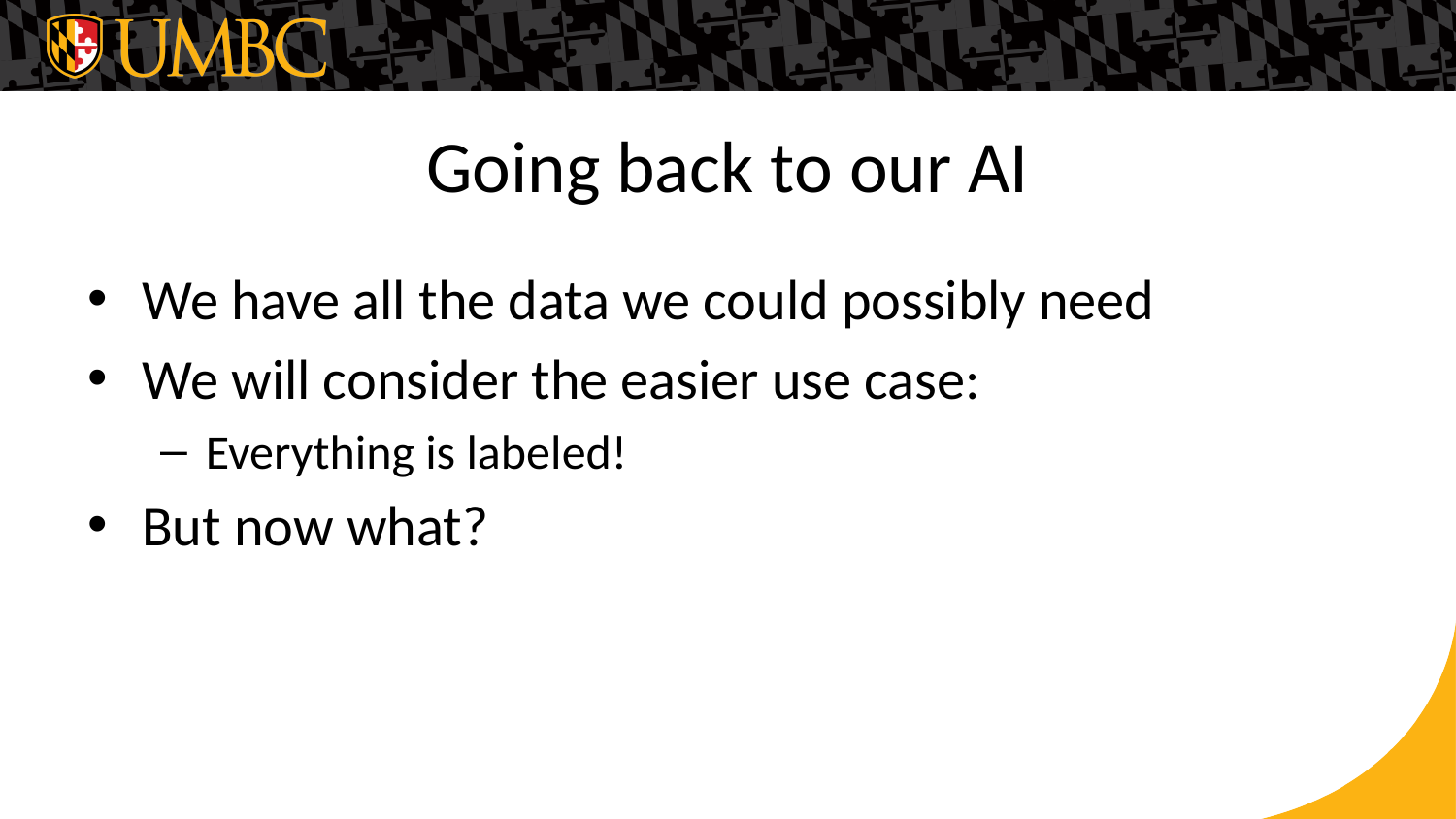

# Going back to our AI
We have all the data we could possibly need
We will consider the easier use case:
Everything is labeled!
But now what?